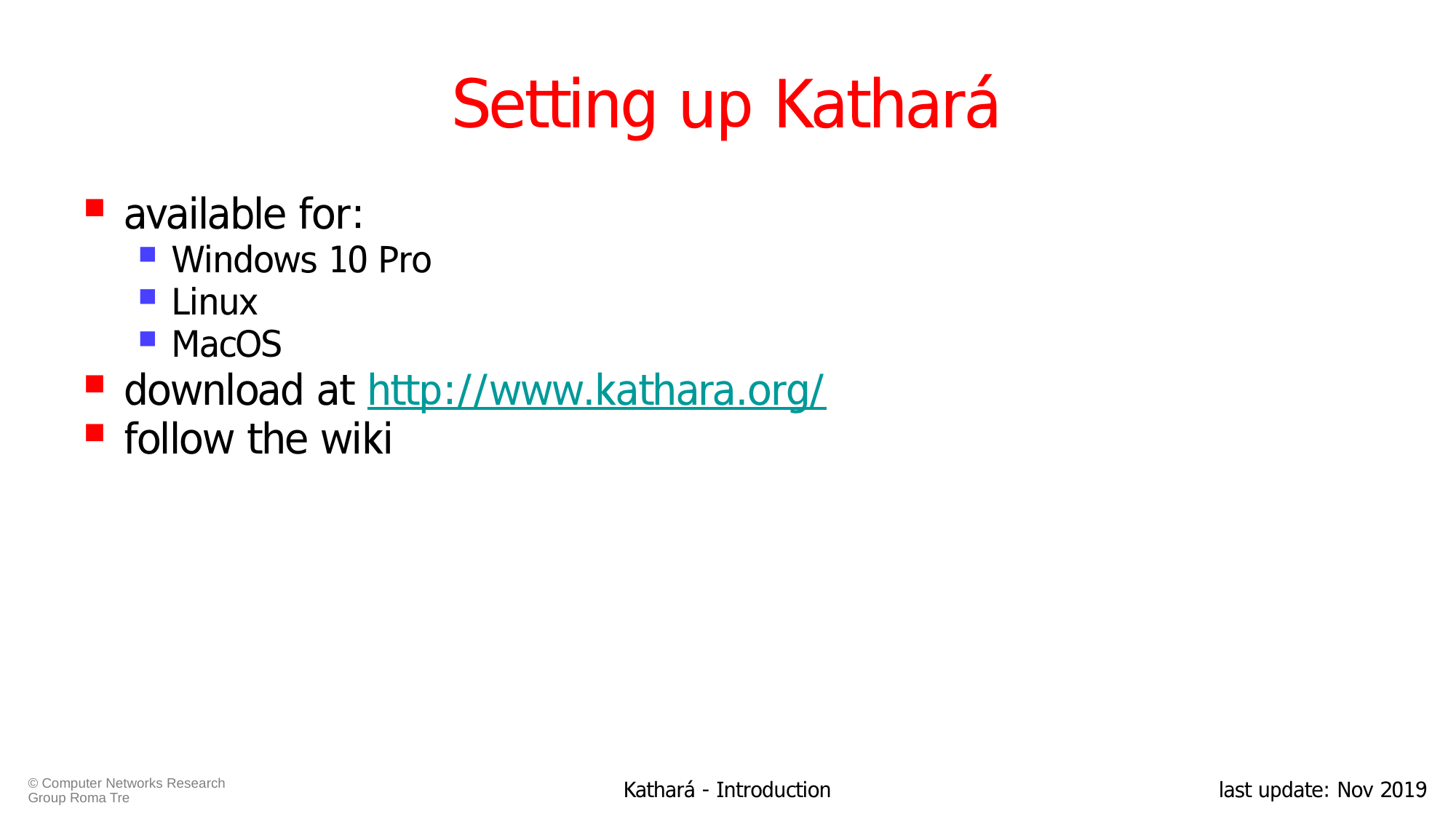

# Setting up Kathará
available for:
Windows 10 Pro
Linux
MacOS
download at http://www.kathara.org/
follow the wiki

Kathará - Introduction
last update: Nov 2019